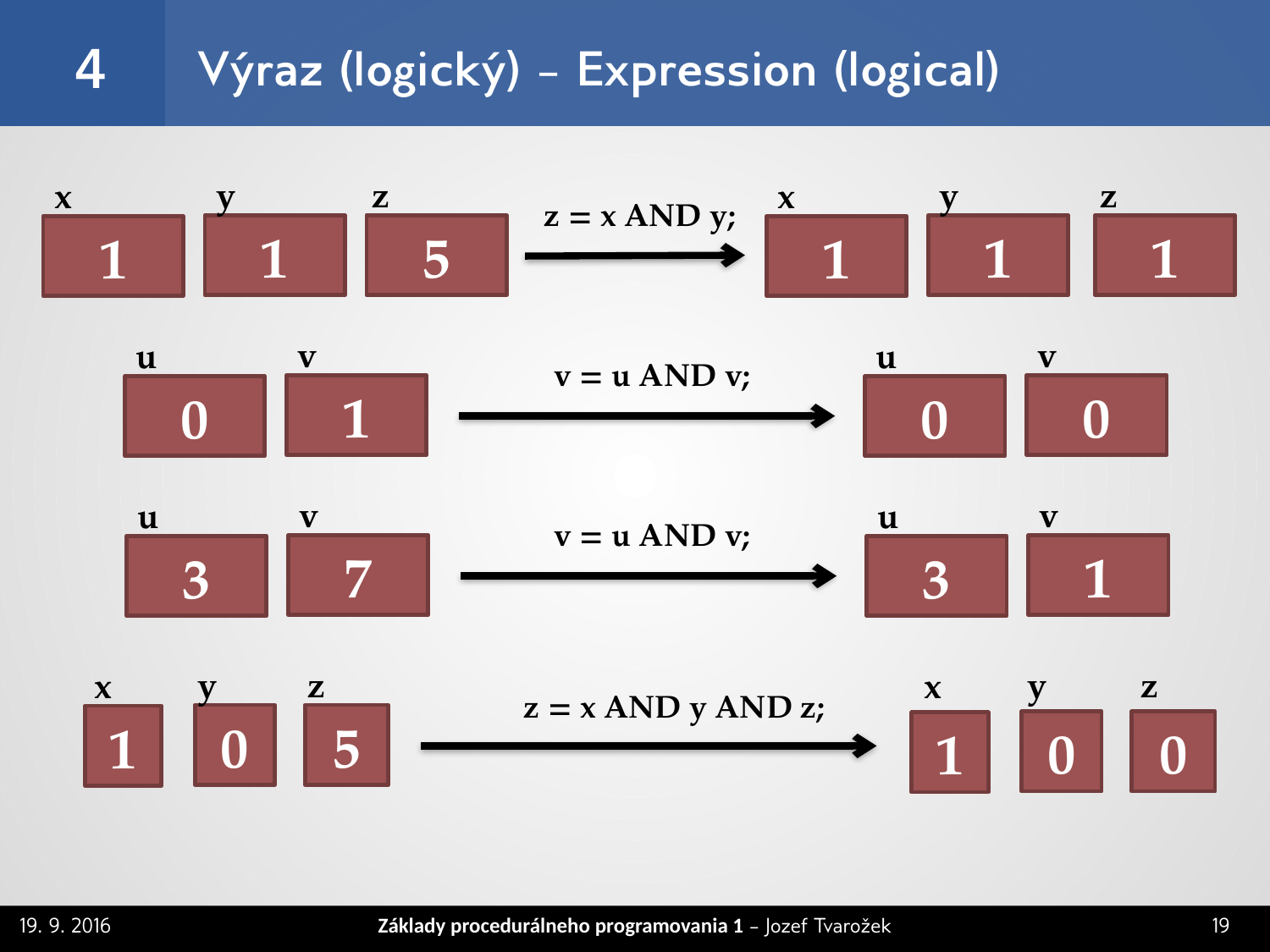

4
Výraz (logický) – Expression (logical)
y
z
y
z
x
x
z = x AND y;
1
5
1
1
1
1
v
v
u
u
v = u AND v;
1
0
0
0
v
v
u
u
v = u AND v;
7
1
3
3
y
z
y
z
x
x
z = x AND y AND z;
0
5
1
0
0
1
Základy procedurálneho programovania 1 – Jozef Tvarožek